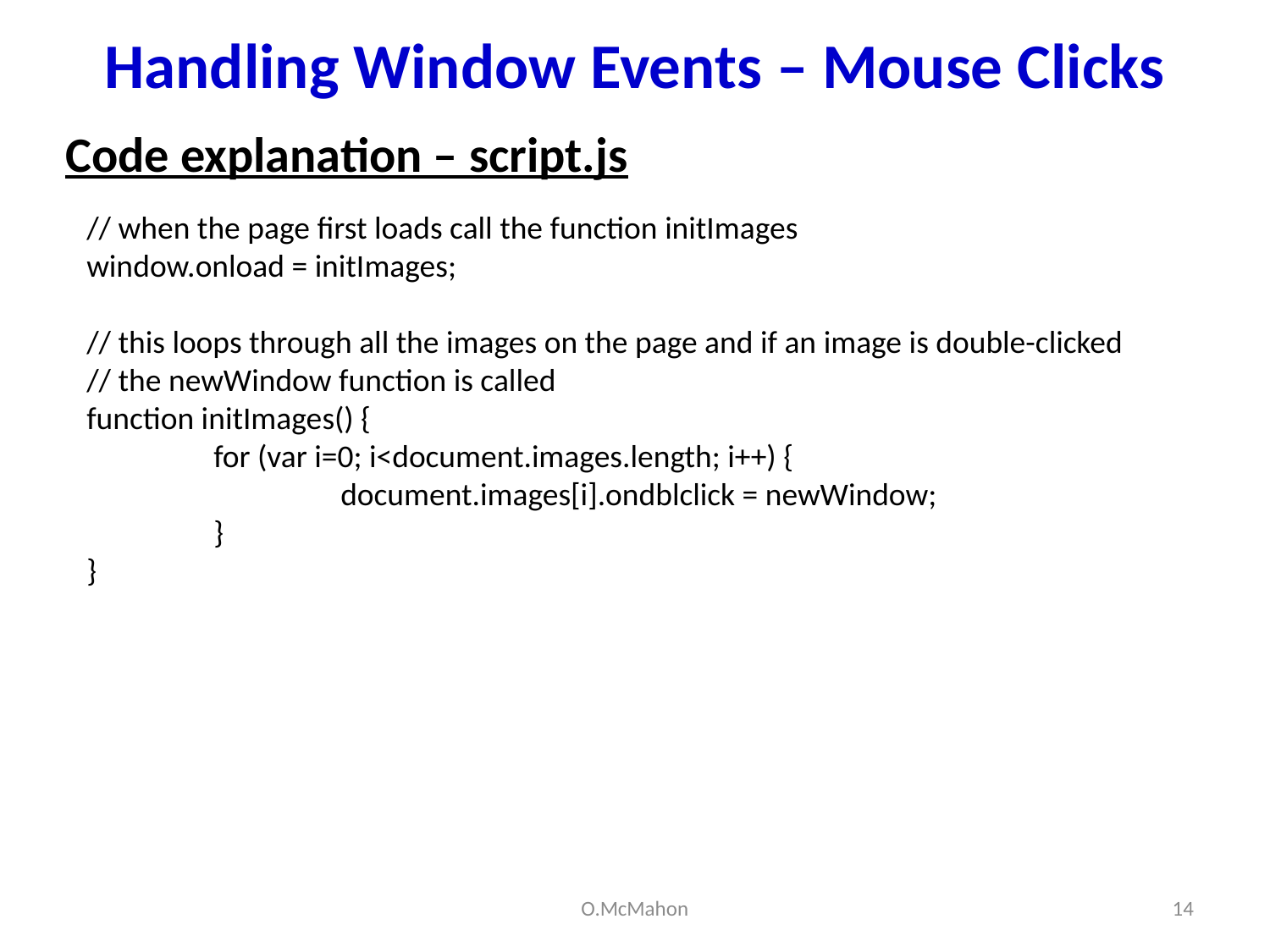

# Handling Window Events – Mouse Clicks
Code explanation – script.js
// when the page first loads call the function initImages
window.onload = initImages;

// this loops through all the images on the page and if an image is double-clicked
// the newWindow function is called
function initImages() {
	for (var i=0; i<document.images.length; i++) {
		document.images[i].ondblclick = newWindow;
	}
}
O.McMahon
14